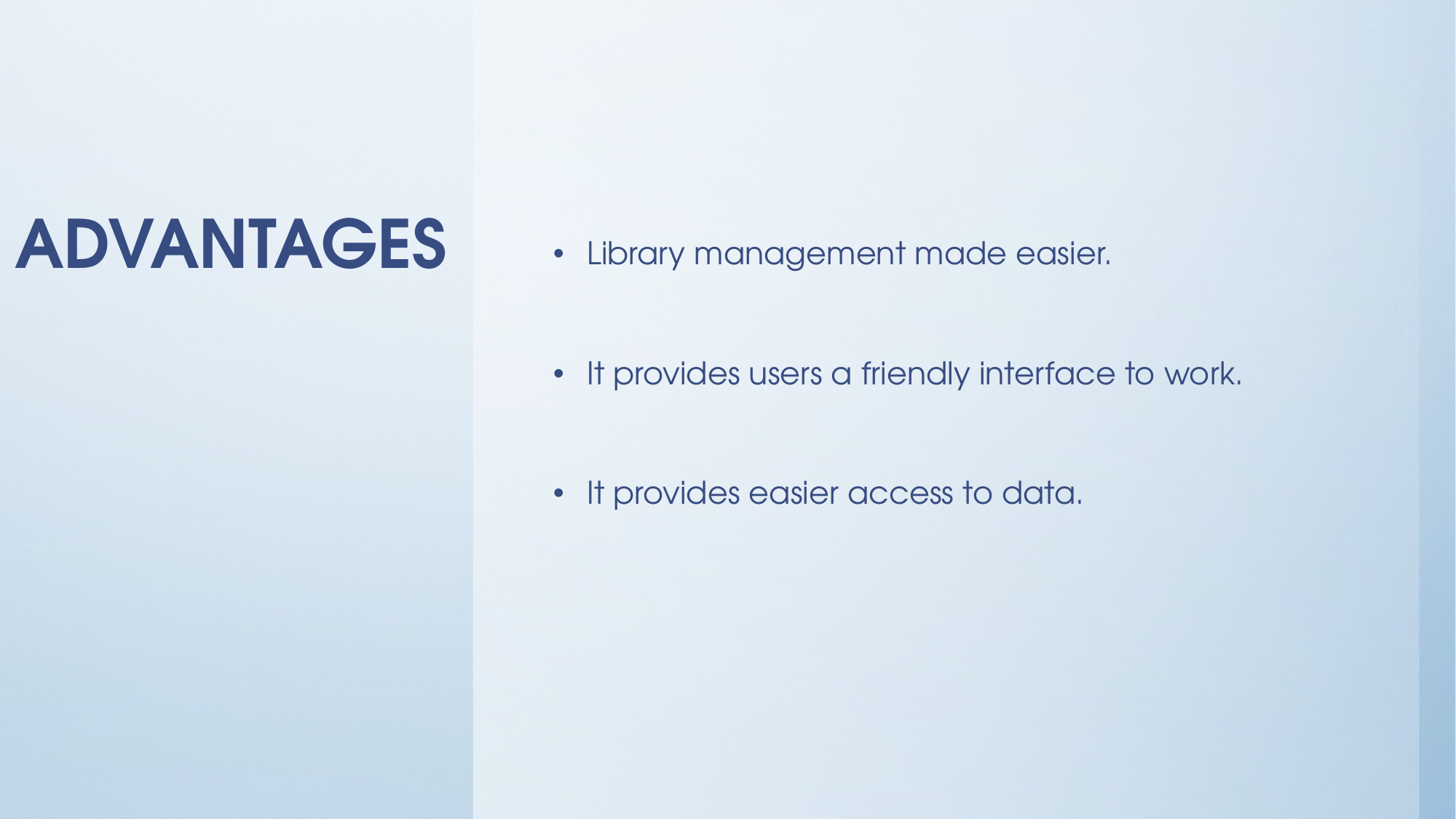

# ADVANTAGES
Library management made easier.

It provides users a friendly interface to work.

It provides easier access to data.